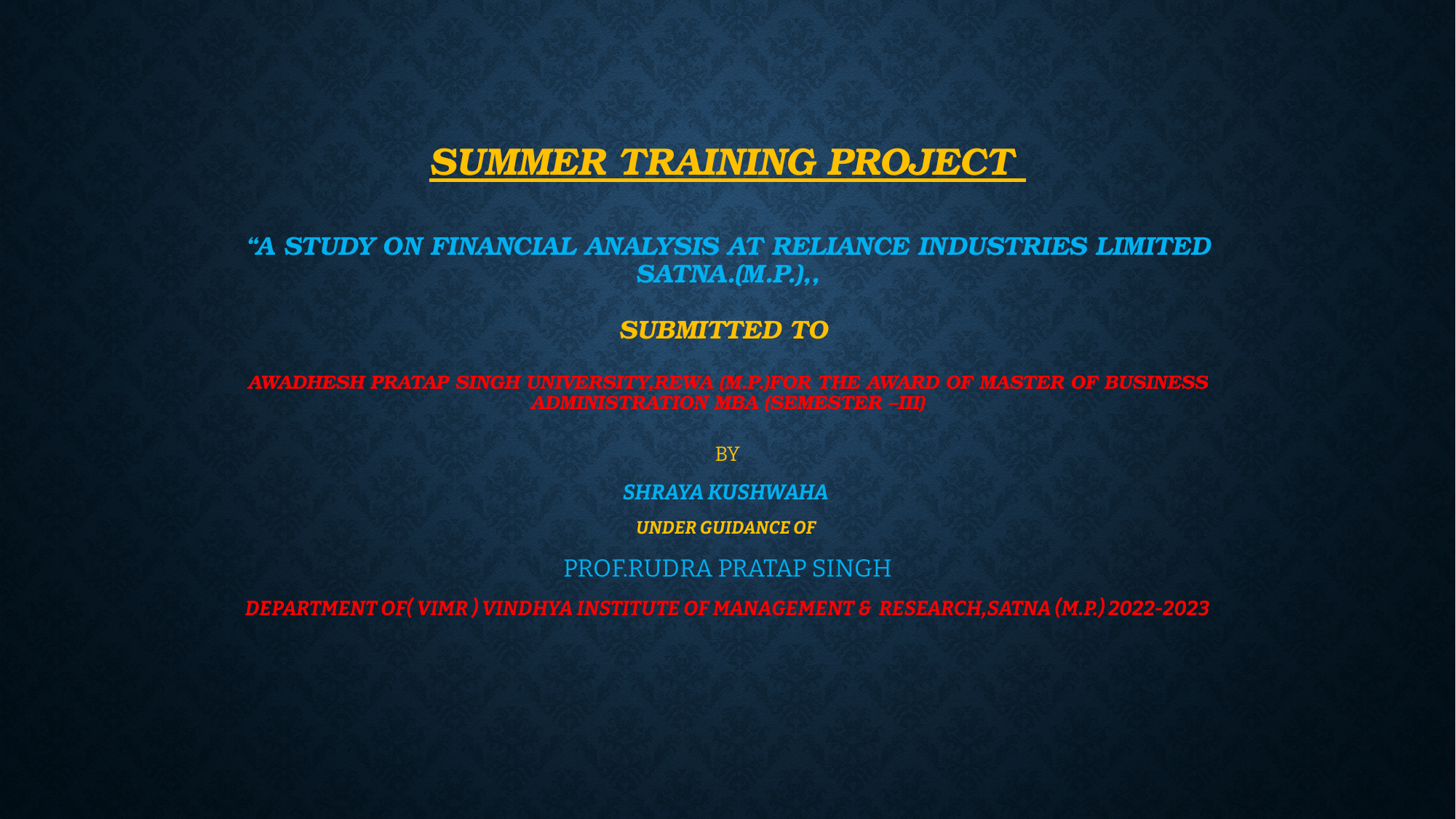

# Summer training project “a study on financial analysis at reliance industries limited Satna.(m.p.),, submitted to Awadhesh Pratap singh university,rewa (m.p.)for the award of master of business administration MBA (semester –iii)
BY
SHRAYA KUSHWAHA
UNDER GUIDANCE OF
PROF.RUDRA PRATAP SINGH
DEPARTMENT OF( VIMR ) VINDHYA INSTITUTE OF MANAGEMENT &  RESEARCH,SATNA (M.P.) 2022-2023